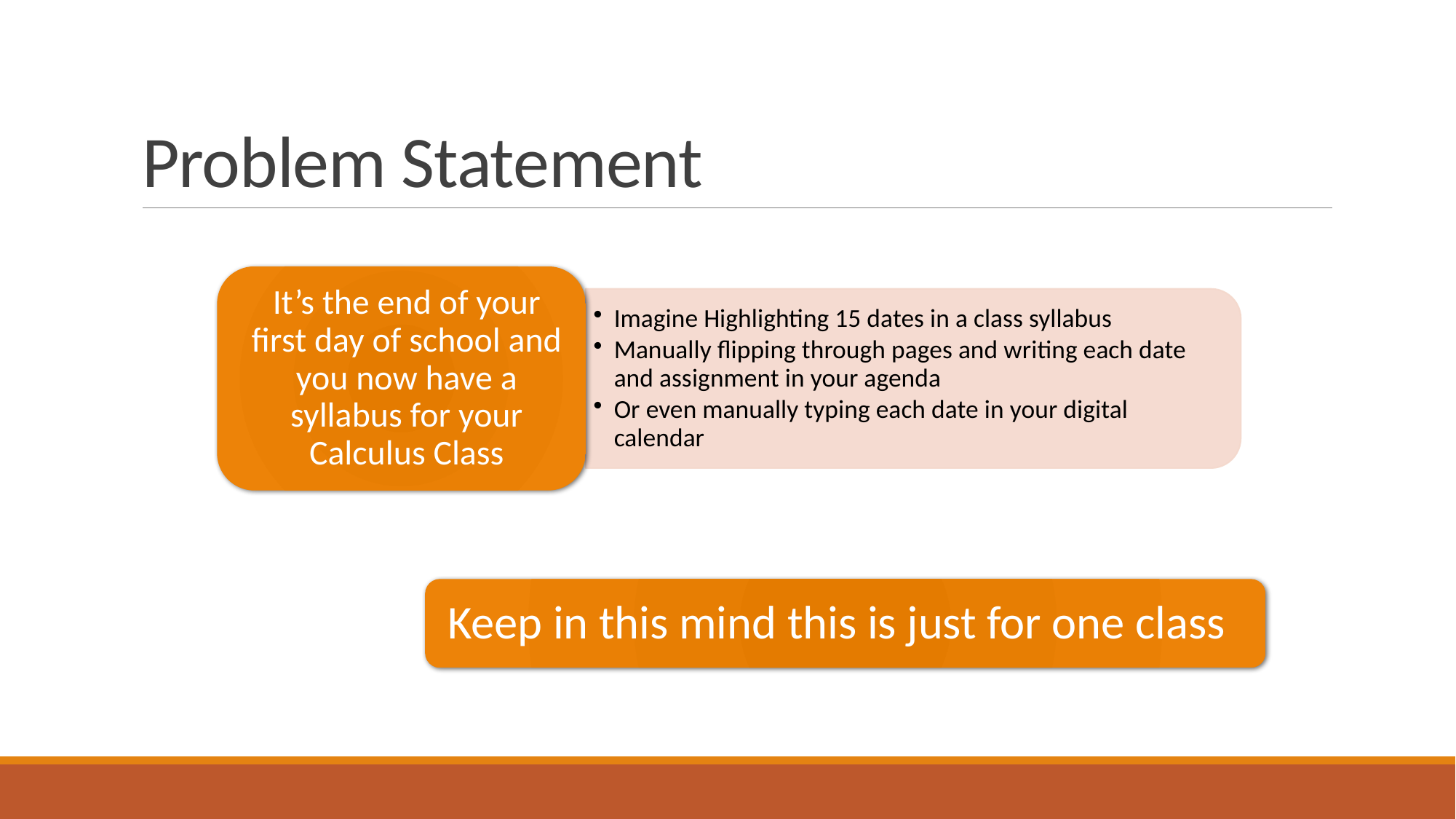

# Problem Statement
Imagine Highlighting 15 dates in a class syllabus
Manually flipping through pages and writing each date and assignment in your agenda
Or even manually typing each date in your digital calendar
It’s the end of your first day of school and you now have a syllabus for your Calculus Class
Keep in this mind this is just for one class